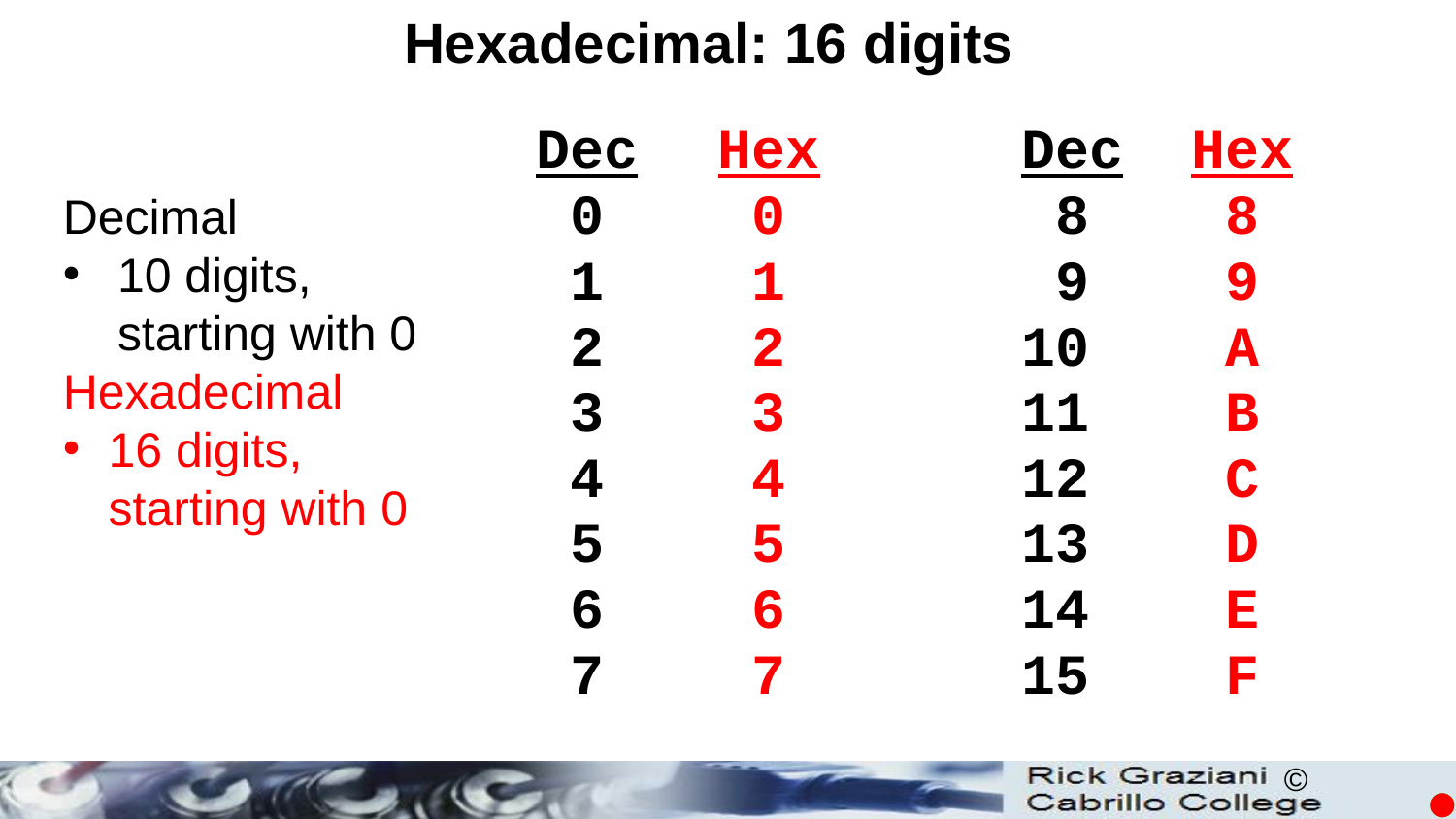

Hexadecimal: 16 digits
Dec
 0
 1
 2
 3
 4
 5
 6
 7
Hex
 0
 1
 2
 3
 4
 5
 6
 7
Dec
 8
 9
10
11
12
13
14
15
Hex
 8
 9
 A
 B
 C
 D
 E
 F
Decimal
10 digits, starting with 0
Hexadecimal
16 digits, starting with 0